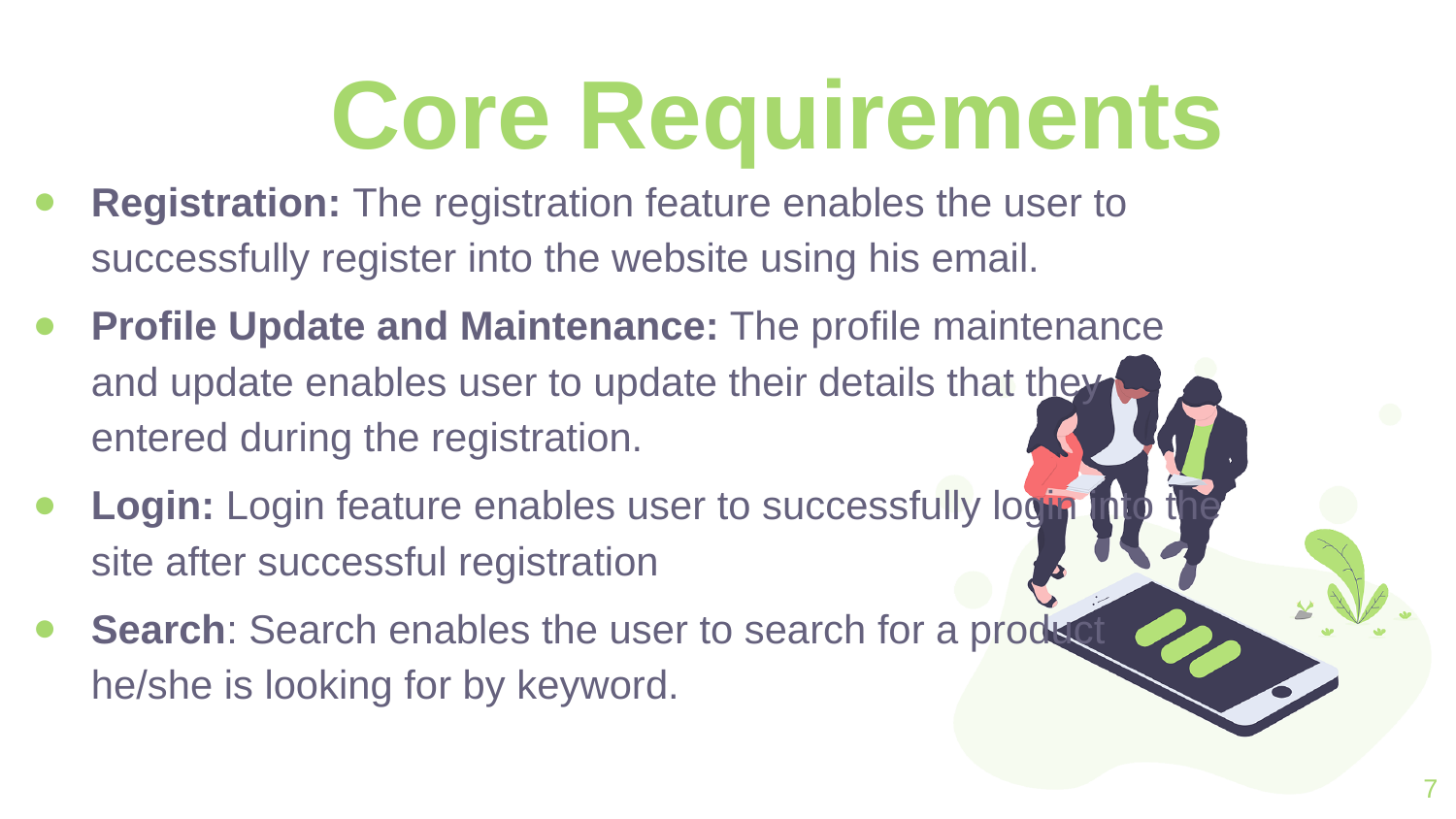

# Core Requirements
Registration: The registration feature enables the user to successfully register into the website using his email.
Profile Update and Maintenance: The profile maintenance and update enables user to update their details that they entered during the registration.
Login: Login feature enables user to successfully login into the site after successful registration
Search: Search enables the user to search for a product he/she is looking for by keyword.
7